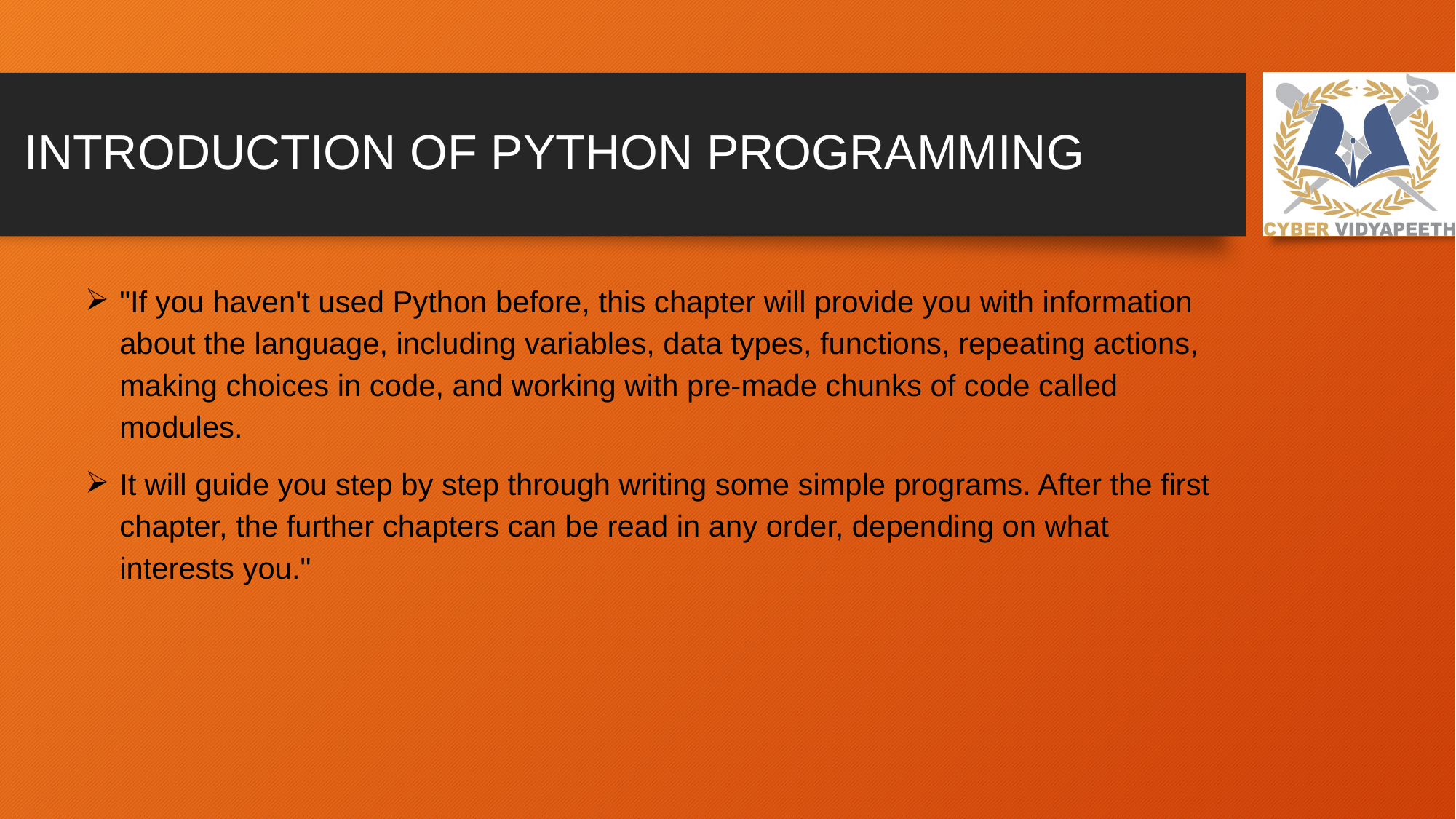

# INTRODUCTION OF PYTHON PROGRAMMING
"If you haven't used Python before, this chapter will provide you with information about the language, including variables, data types, functions, repeating actions, making choices in code, and working with pre-made chunks of code called modules.
It will guide you step by step through writing some simple programs. After the first chapter, the further chapters can be read in any order, depending on what interests you."